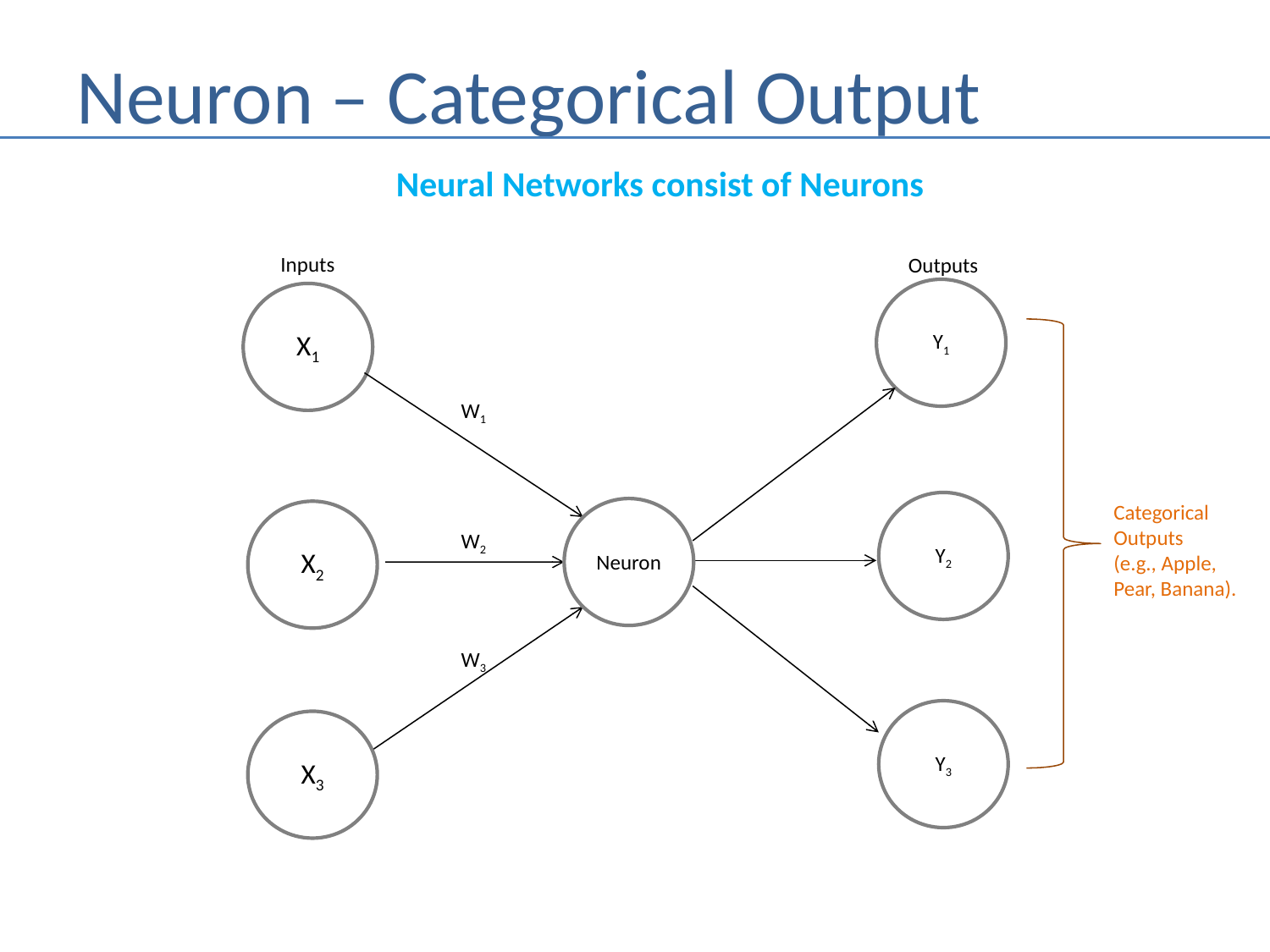

# Neuron – Categorical Output
Neural Networks consist of Neurons
Inputs
Outputs
Y1
X1

W1
Y2
Categorical
Outputs
(e.g., Apple,
Pear, Banana).
Neuron
X2
W2
W3
Y3
X3